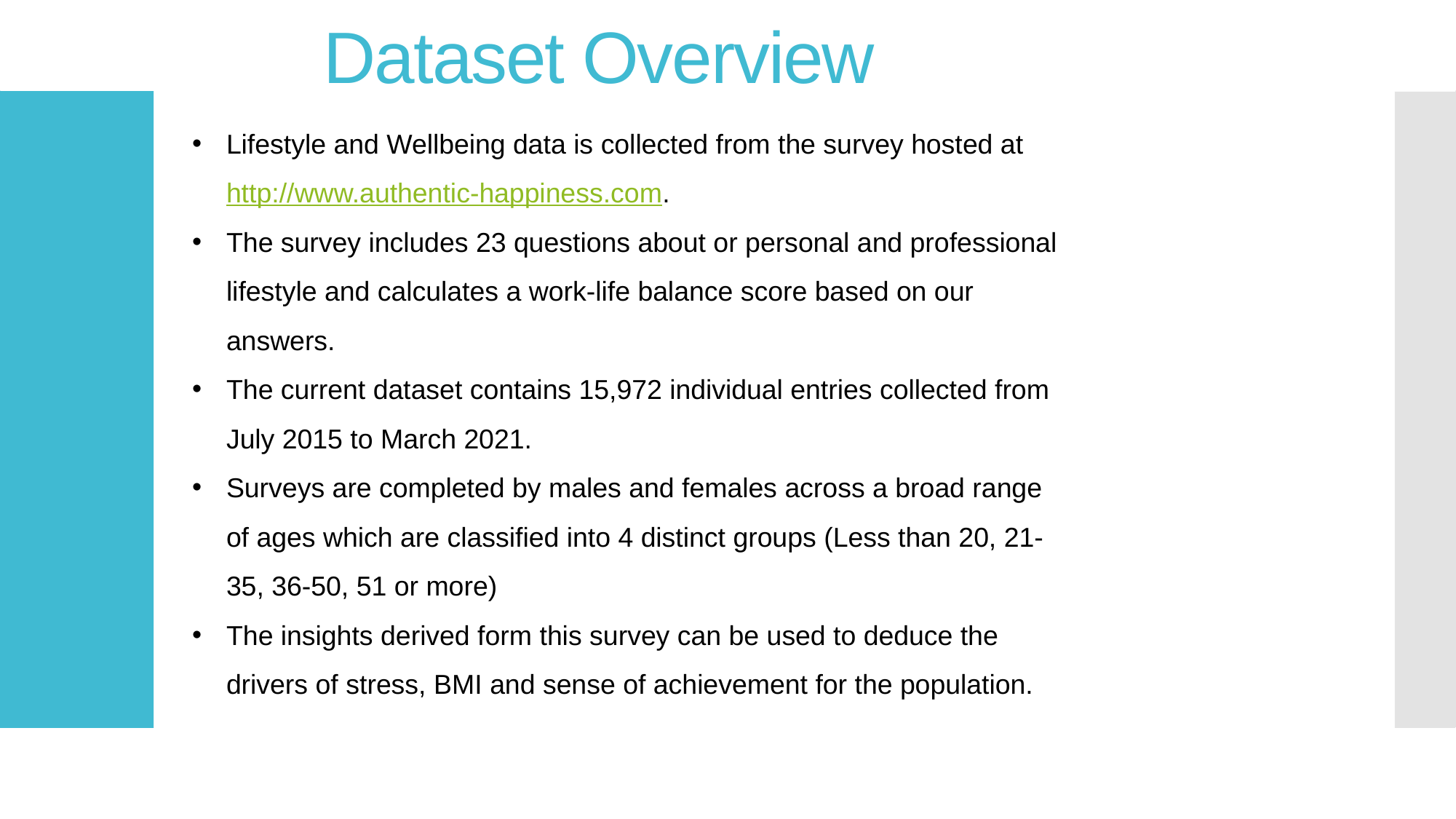

# Dataset Overview

Lifestyle and Wellbeing data is collected from the survey hosted at http://www.authentic-happiness.com.
The survey includes 23 questions about or personal and professional lifestyle and calculates a work-life balance score based on our answers.
The current dataset contains 15,972 individual entries collected from July 2015 to March 2021.
Surveys are completed by males and females across a broad range of ages which are classified into 4 distinct groups (Less than 20, 21-35, 36-50, 51 or more)
The insights derived form this survey can be used to deduce the drivers of stress, BMI and sense of achievement for the population.